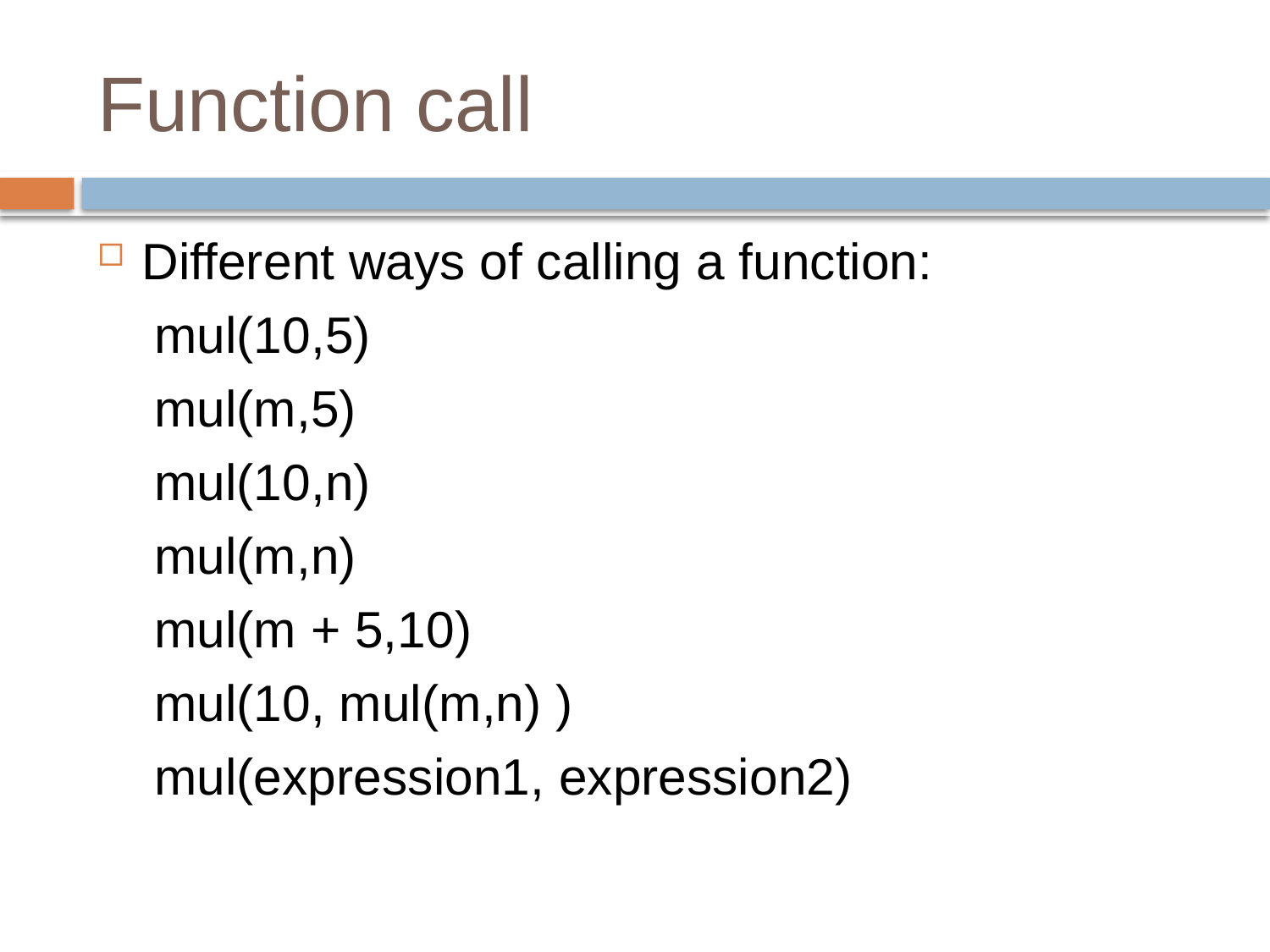

# Function call
Different ways of calling a function:
    mul(10,5)
    mul(m,5)
    mul(10,n)
    mul(m,n)
    mul(m + 5,10)
    mul(10, mul(m,n) )
    mul(expression1, expression2)